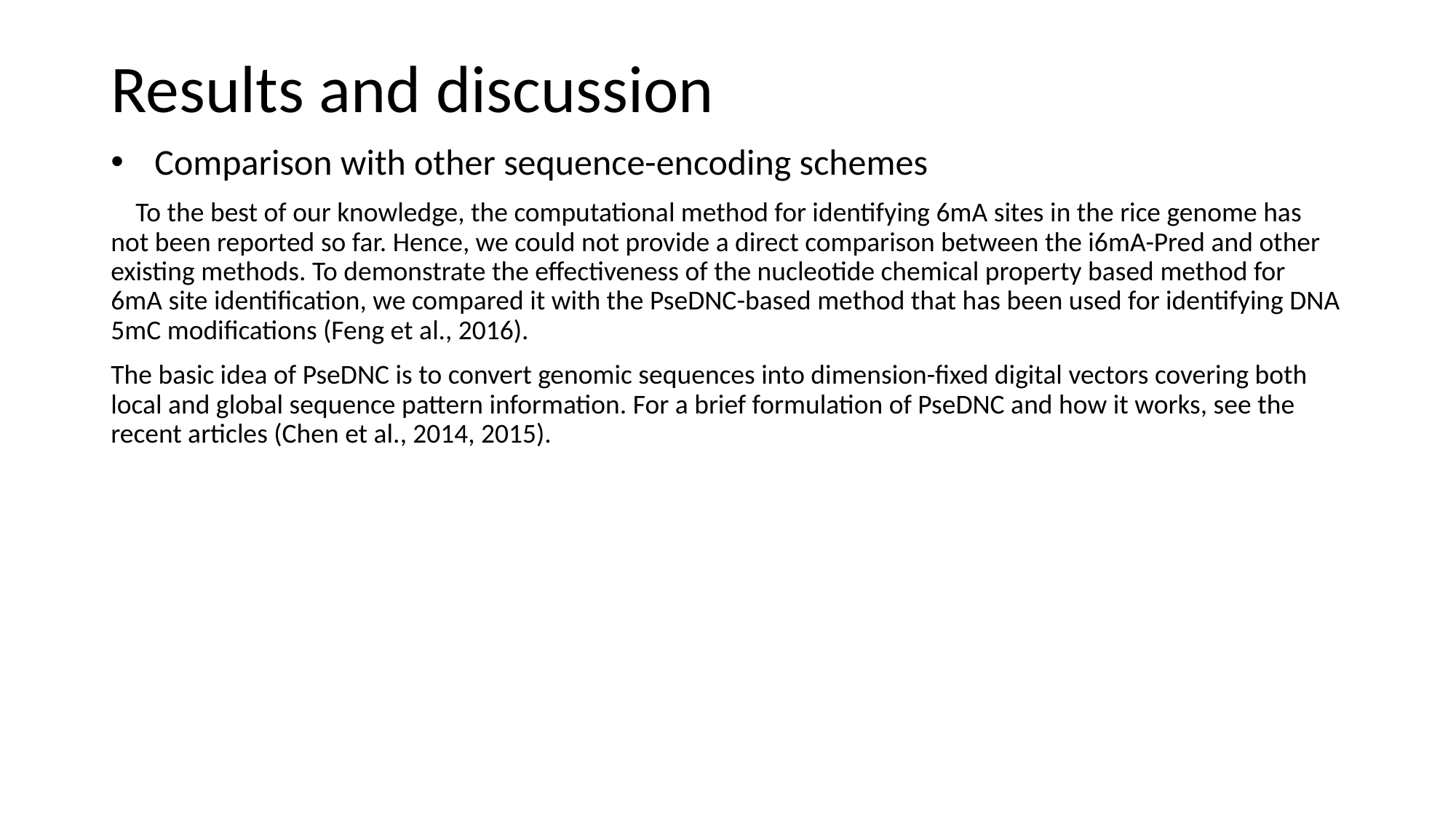

# Results and discussion
  Comparison with other sequence-encoding schemes
    To the best of our knowledge, the computational method for identifying 6mA sites in the rice genome has not been reported so far. Hence, we could not provide a direct comparison between the i6mA-Pred and other existing methods. To demonstrate the effectiveness of the nucleotide chemical property based method for 6mA site identification, we compared it with the PseDNC-based method that has been used for identifying DNA 5mC modifications (Feng et al., 2016).
The basic idea of PseDNC is to convert genomic sequences into dimension-fixed digital vectors covering both local and global sequence pattern information. For a brief formulation of PseDNC and how it works, see the recent articles (Chen et al., 2014, 2015).